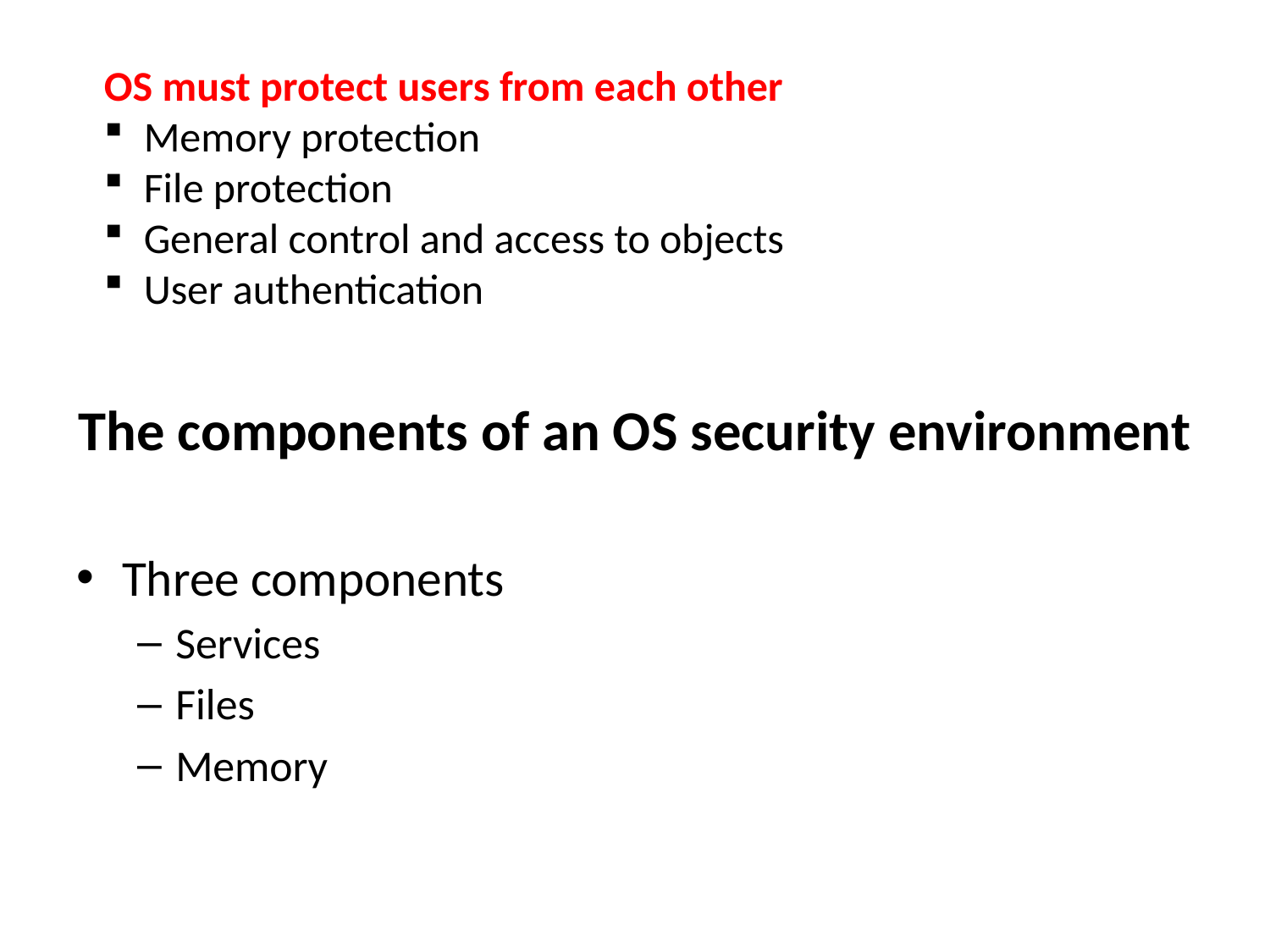

OS must protect users from each other
Memory protection
File protection
General control and access to objects
User authentication
# The components of an OS security environment
Three components
Services
Files
Memory